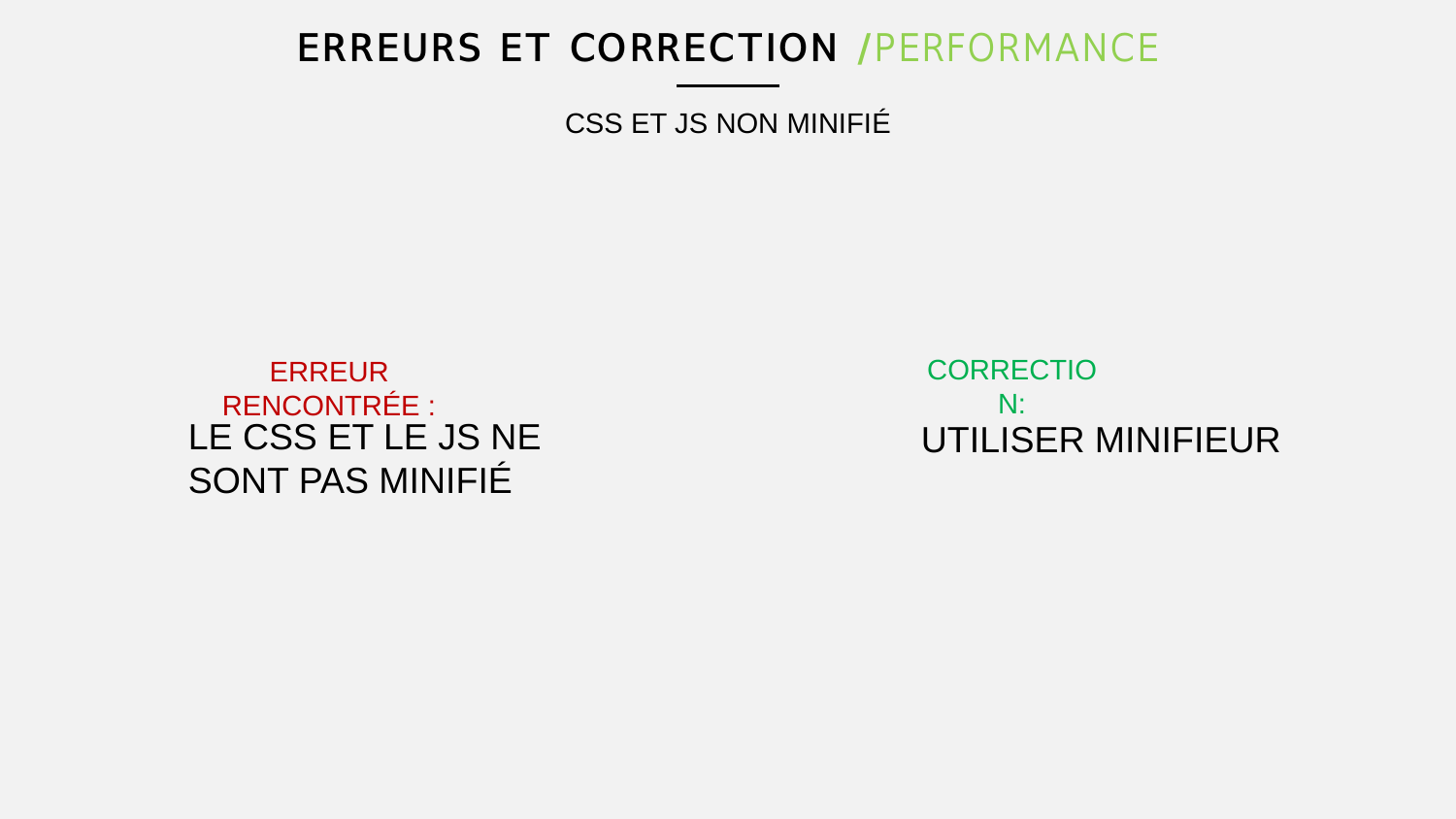

# Erreurs et correction /PERFORMANCE
CSS ET JS NON MINIFIÉ
CORRECTION:
ERREUR RENCONTRÉE :
LE CSS ET LE JS NE SONT PAS MINIFIÉ
UTILISER MINIFIEUR